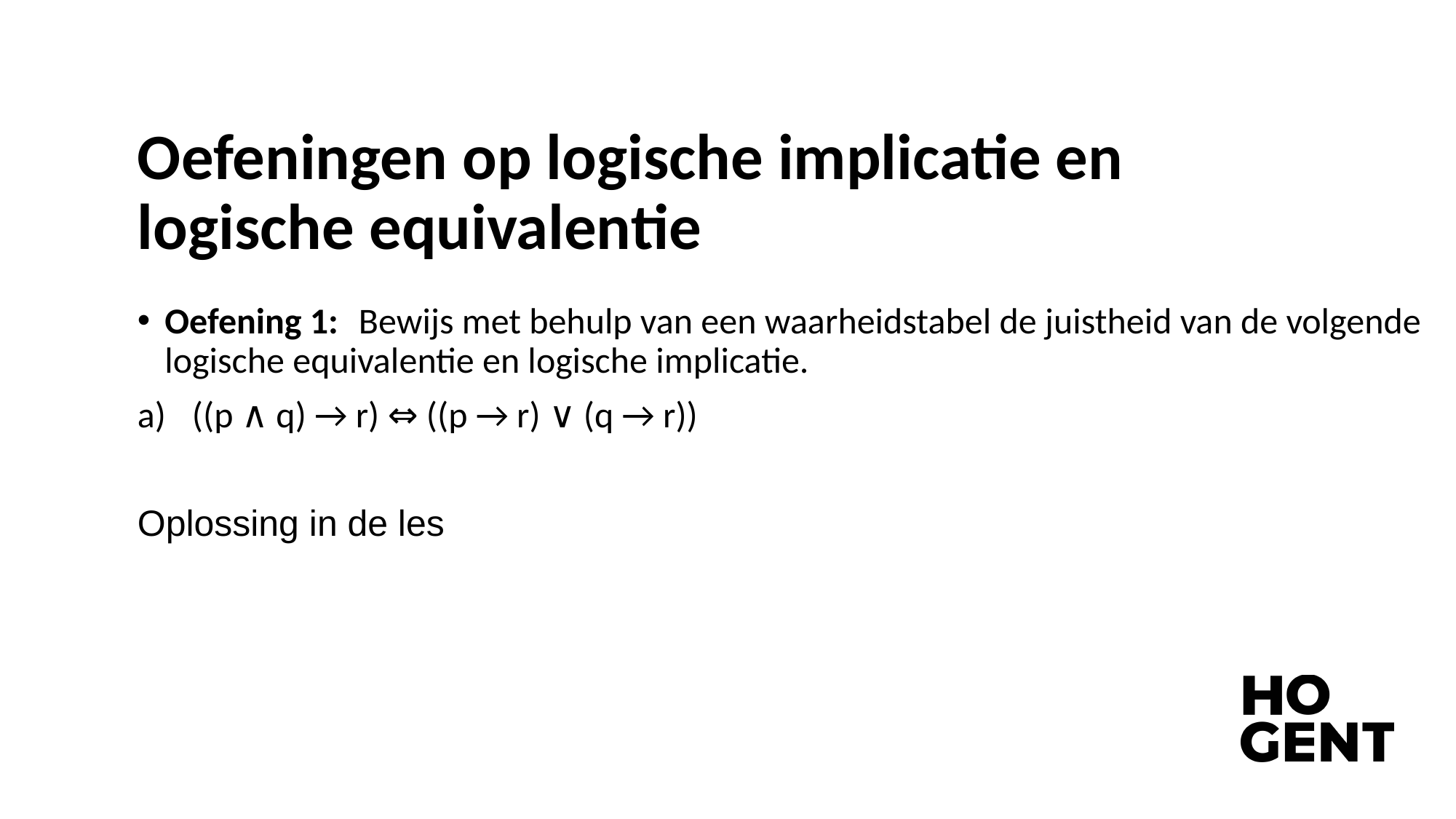

# Oefeningen op logische implicatie en logische equivalentie

Oefening 1:  Bewijs met behulp van een waarheidstabel de juistheid van de volgende logische equivalentie en logische implicatie.
((p ∧ q) → r) ⇔ ((p → r) ∨ (q → r))

Oplossing in de les